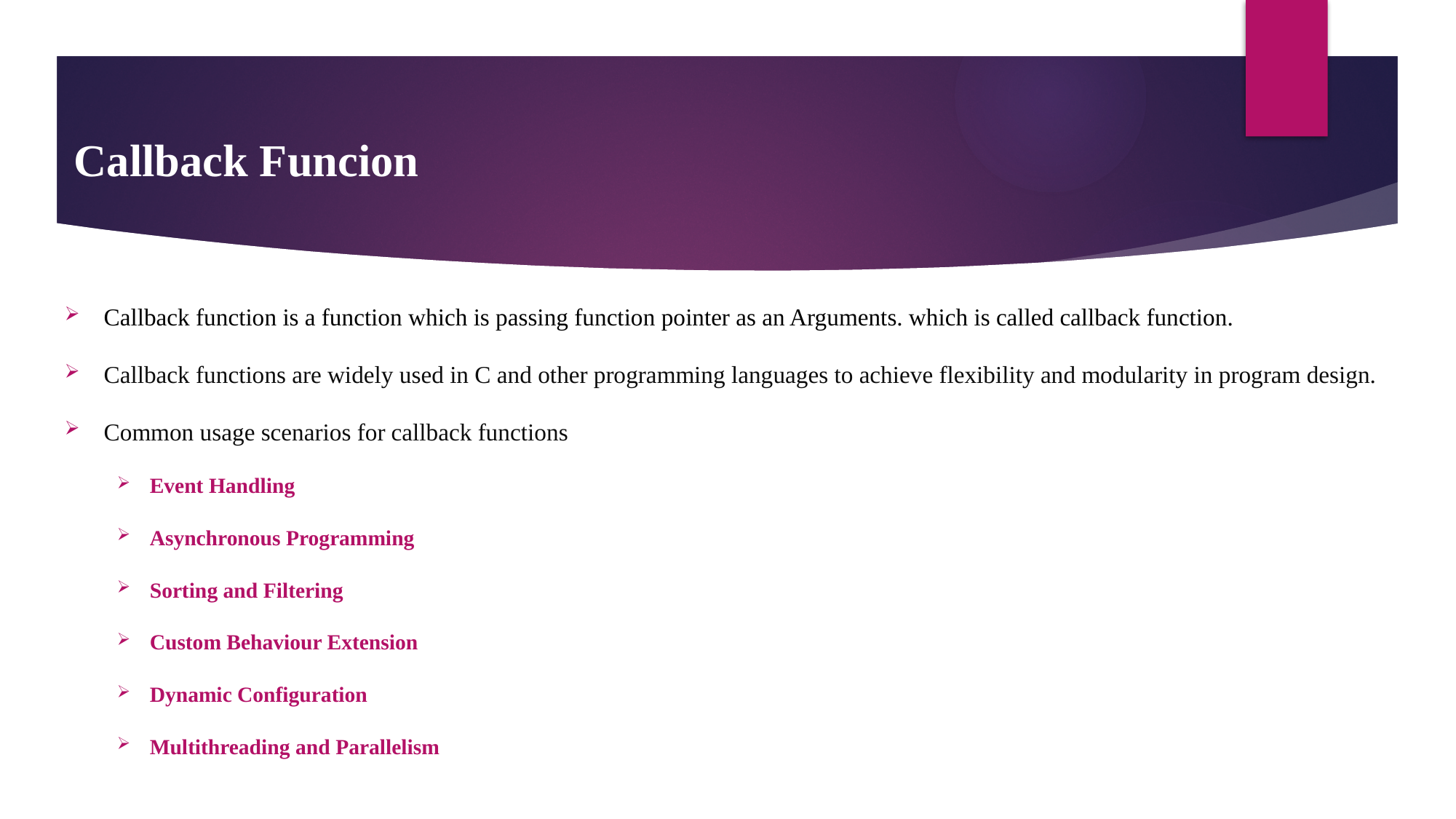

# Callback Funcion
Callback function is a function which is passing function pointer as an Arguments. which is called callback function.
Callback functions are widely used in C and other programming languages to achieve flexibility and modularity in program design.
Common usage scenarios for callback functions
Event Handling
Asynchronous Programming
Sorting and Filtering
Custom Behaviour Extension
Dynamic Configuration
Multithreading and Parallelism